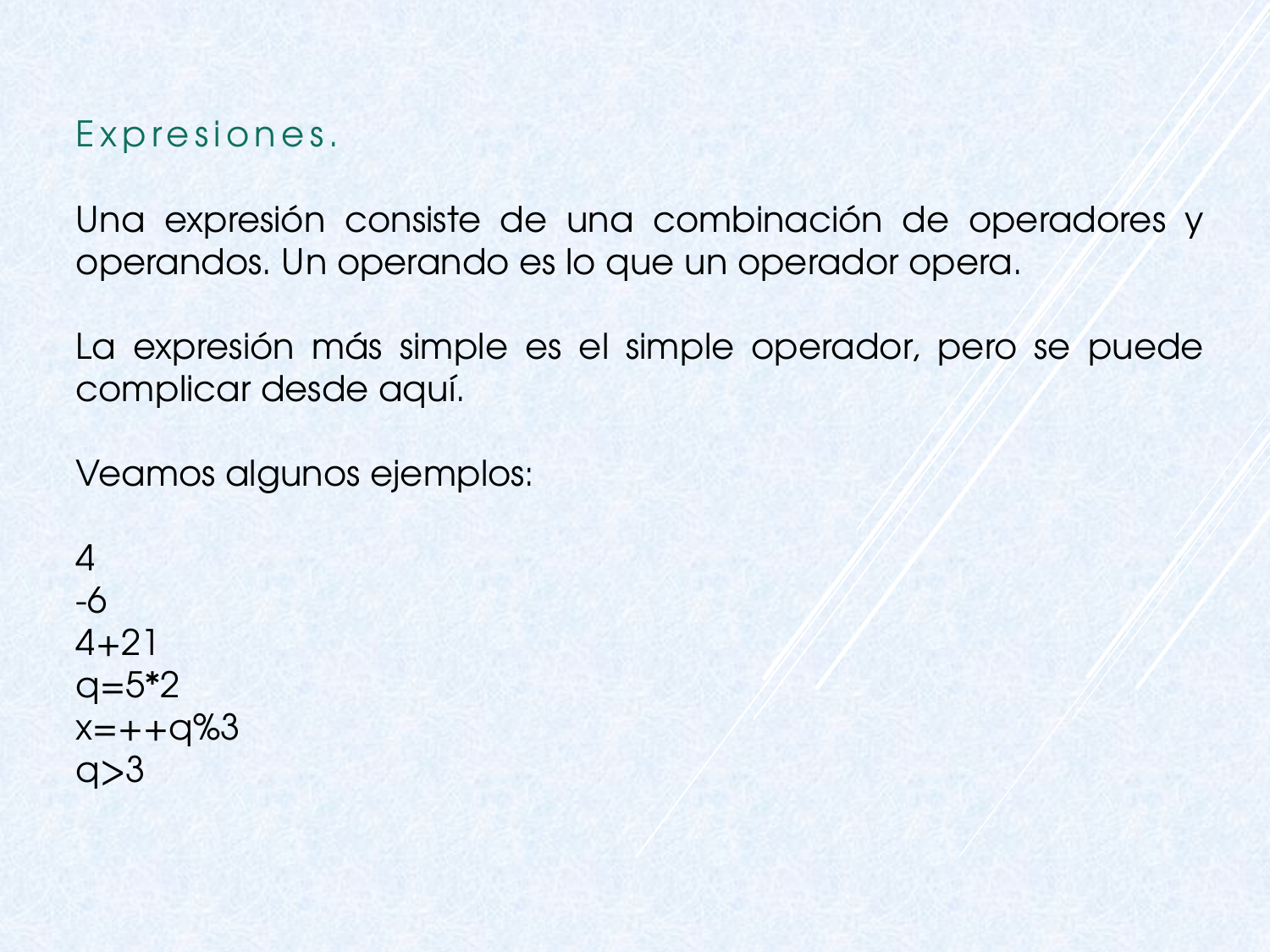

Expresiones.

Una expresión consiste de una combinación de operadores y operandos. Un operando es lo que un operador opera.

La expresión más simple es el simple operador, pero se puede complicar desde aquí.

Veamos algunos ejemplos:

4
-6
4+21
q=5*2
x=++q%3
q>3